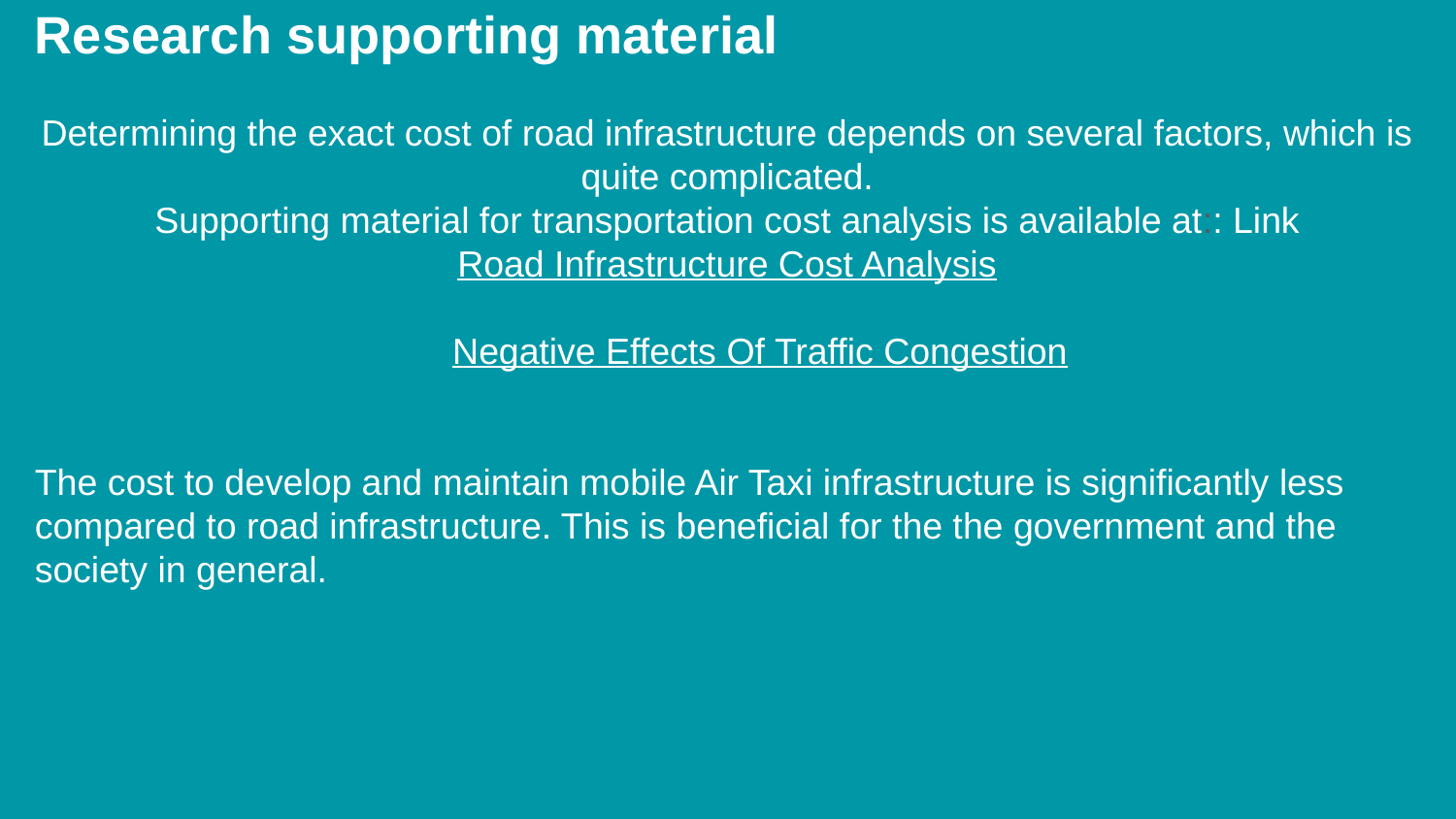

# Research supporting material
Determining the exact cost of road infrastructure depends on several factors, which is quite complicated.
Supporting material for transportation cost analysis is available at:: Link
Road Infrastructure Cost Analysis

                                         Negative Effects Of Traffic Congestion

The cost to develop and maintain mobile Air Taxi infrastructure is significantly less compared to road infrastructure. This is beneficial for the the government and the society in general.